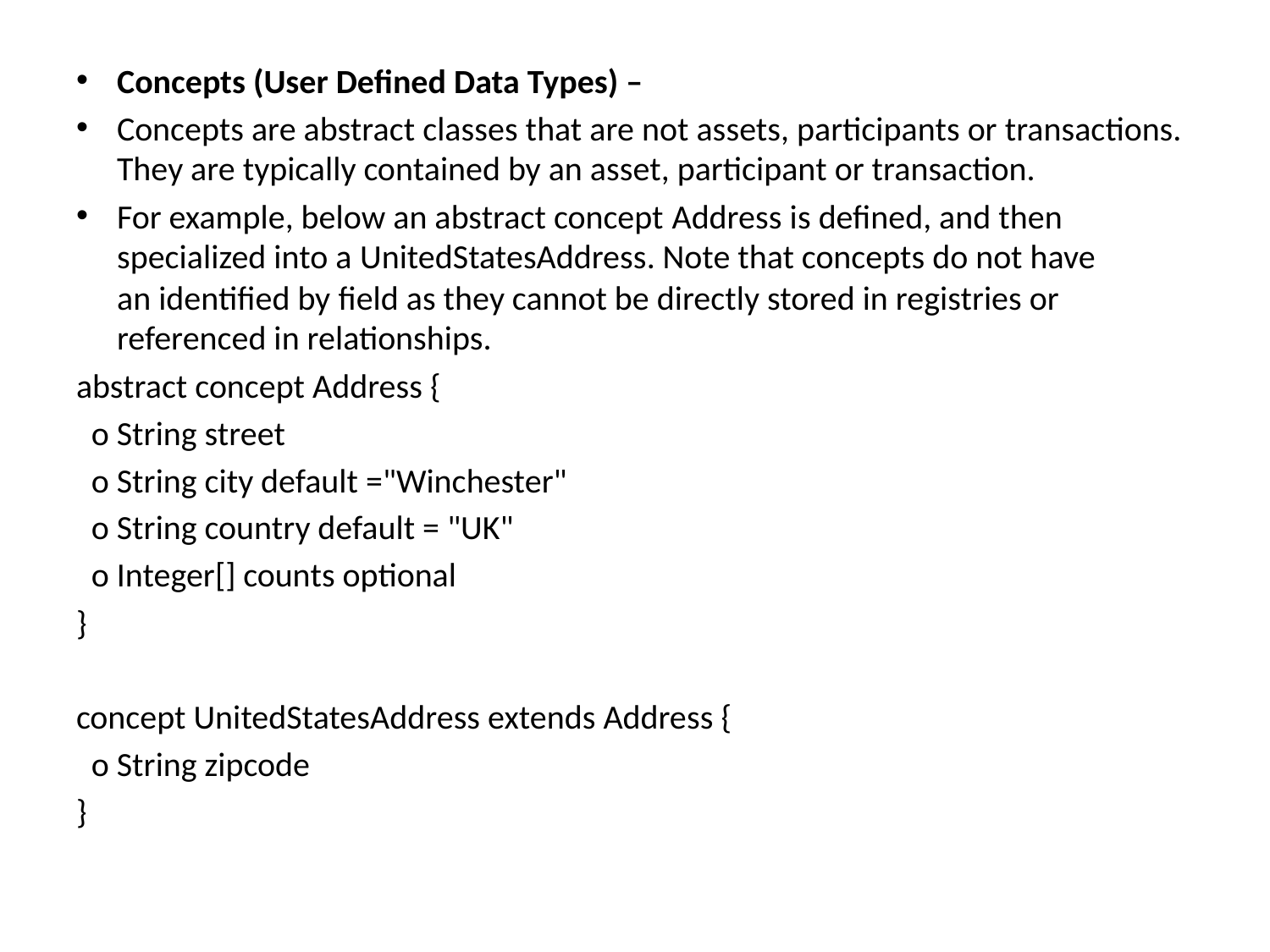

Concepts (User Defined Data Types) –
Concepts are abstract classes that are not assets, participants or transactions. They are typically contained by an asset, participant or transaction.
For example, below an abstract concept Address is defined, and then specialized into a UnitedStatesAddress. Note that concepts do not have an identified by field as they cannot be directly stored in registries or referenced in relationships.
abstract concept Address {
  o String street
  o String city default ="Winchester"
  o String country default = "UK"
  o Integer[] counts optional
}

concept UnitedStatesAddress extends Address {
  o String zipcode
}